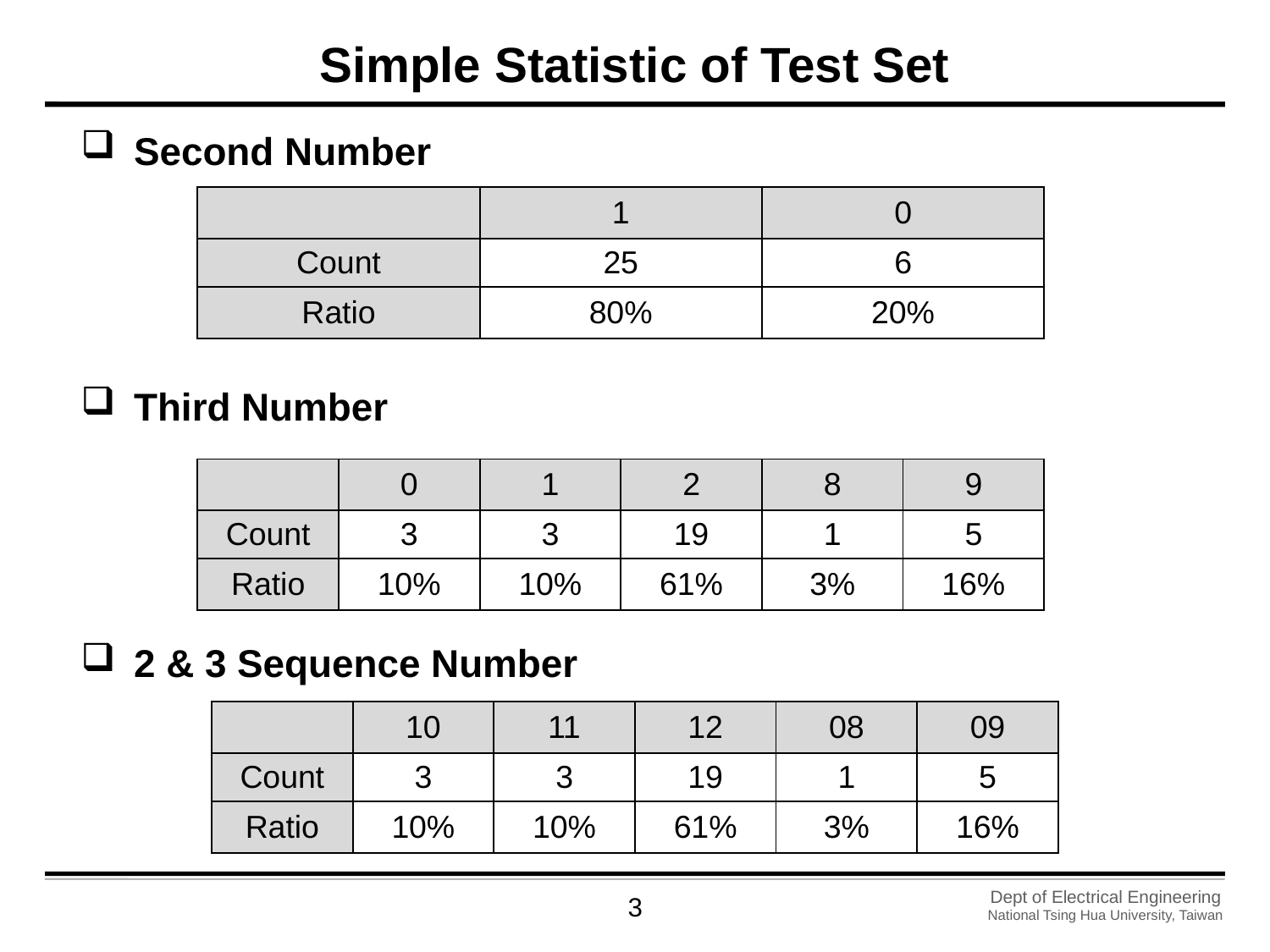

# Simple Statistic of Test Set
Second Number

Third Number

2 & 3 Sequence Number

|  | 1 | 0 |
| --- | --- | --- |
| Count | 25 | 6 |
| Ratio | 80% | 20% |
|  | 0 | 1 | 2 | 8 | 9 |
| --- | --- | --- | --- | --- | --- |
| Count | 3 | 3 | 19 | 1 | 5 |
| Ratio | 10% | 10% | 61% | 3% | 16% |
|  | 10 | 11 | 12 | 08 | 09 |
| --- | --- | --- | --- | --- | --- |
| Count | 3 | 3 | 19 | 1 | 5 |
| Ratio | 10% | 10% | 61% | 3% | 16% |
3